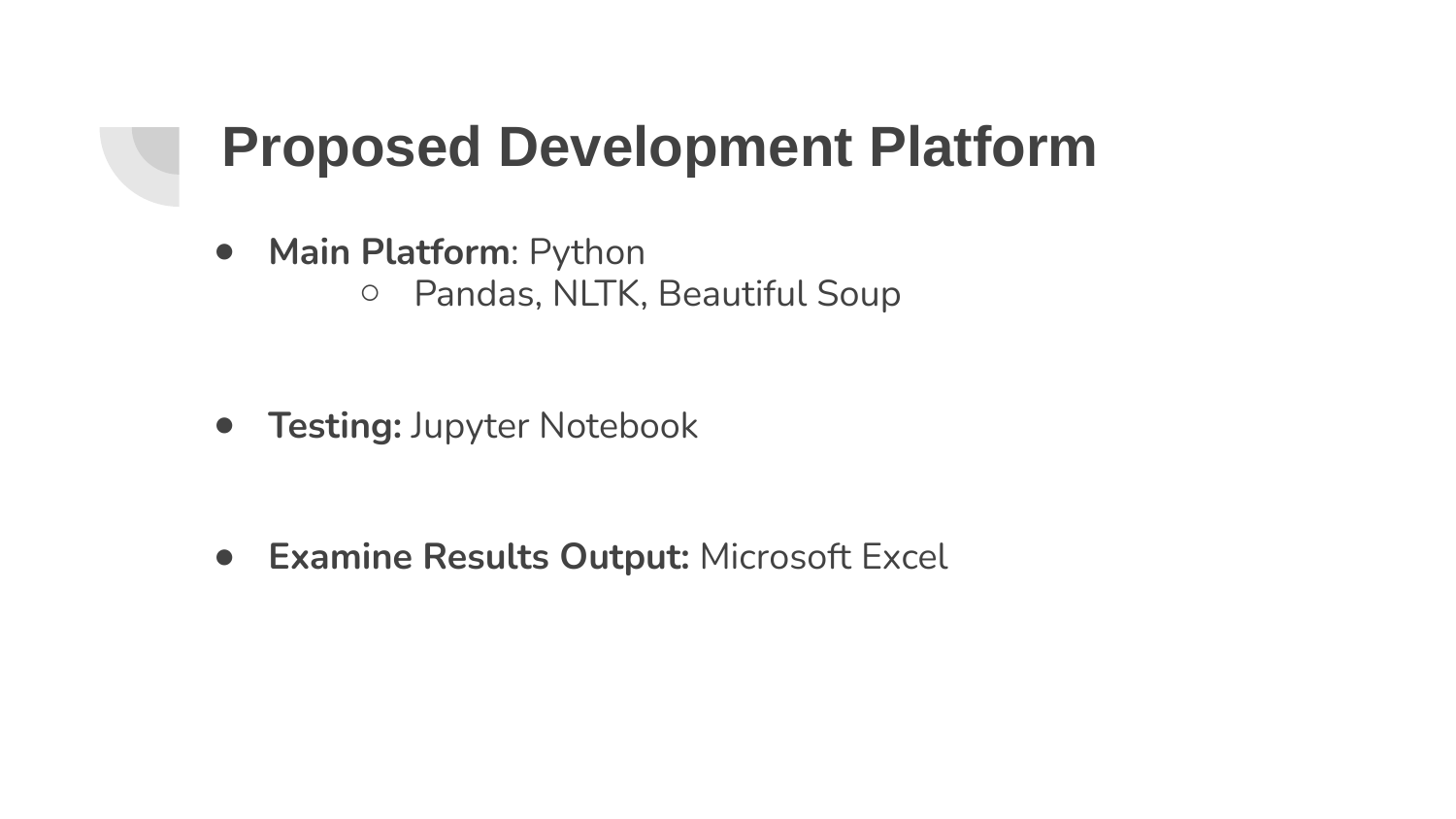

# Proposed Development Platform
Main Platform: Python
Pandas, NLTK, Beautiful Soup

Testing: Jupyter Notebook

Examine Results Output: Microsoft Excel